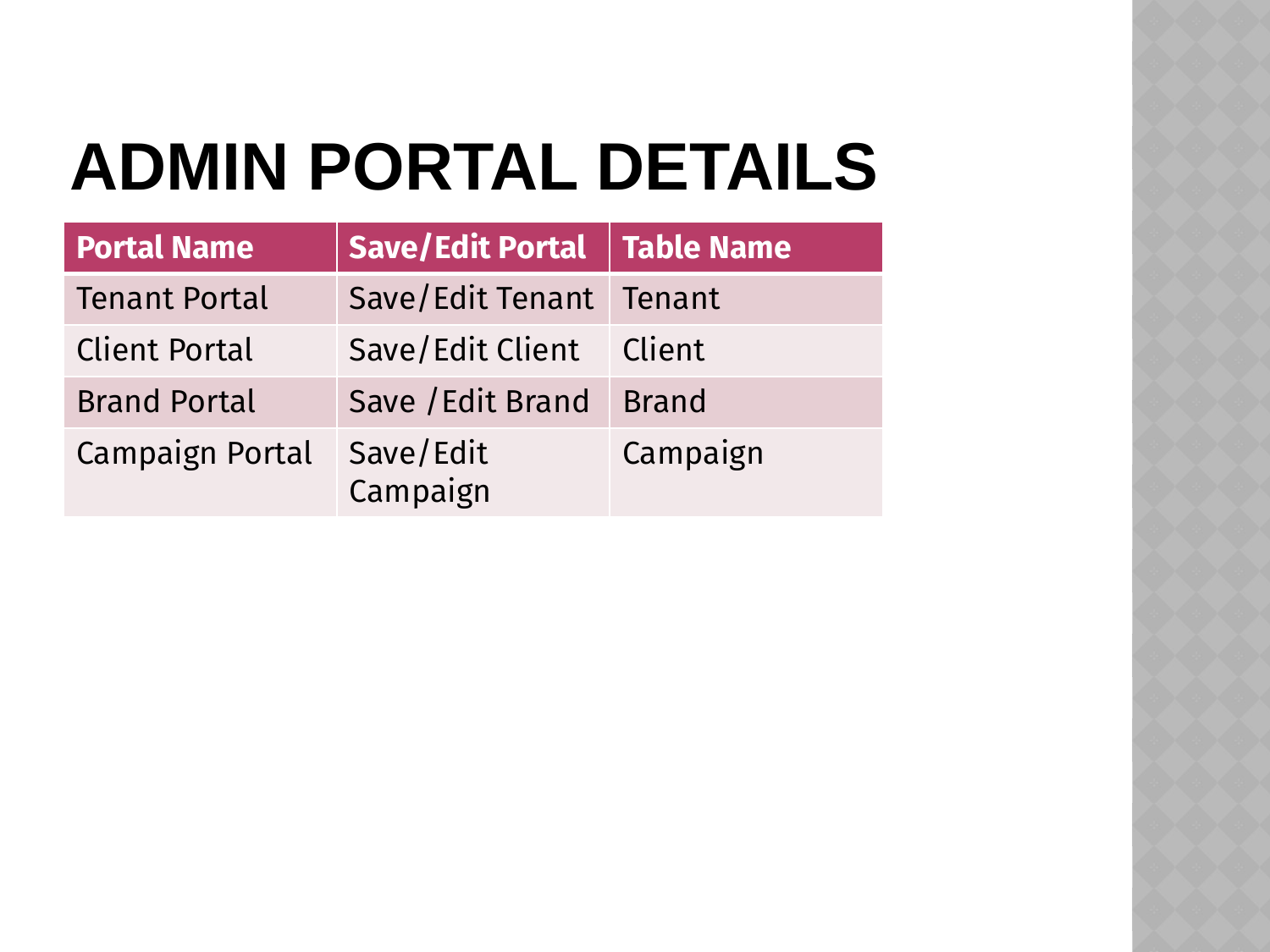

# Admin Portal Details
| Portal Name | Save/Edit Portal | Table Name |
| --- | --- | --- |
| Tenant Portal | Save/Edit Tenant | Tenant |
| Client Portal | Save/Edit Client | Client |
| Brand Portal | Save /Edit Brand | Brand |
| Campaign Portal | Save/Edit Campaign | Campaign |